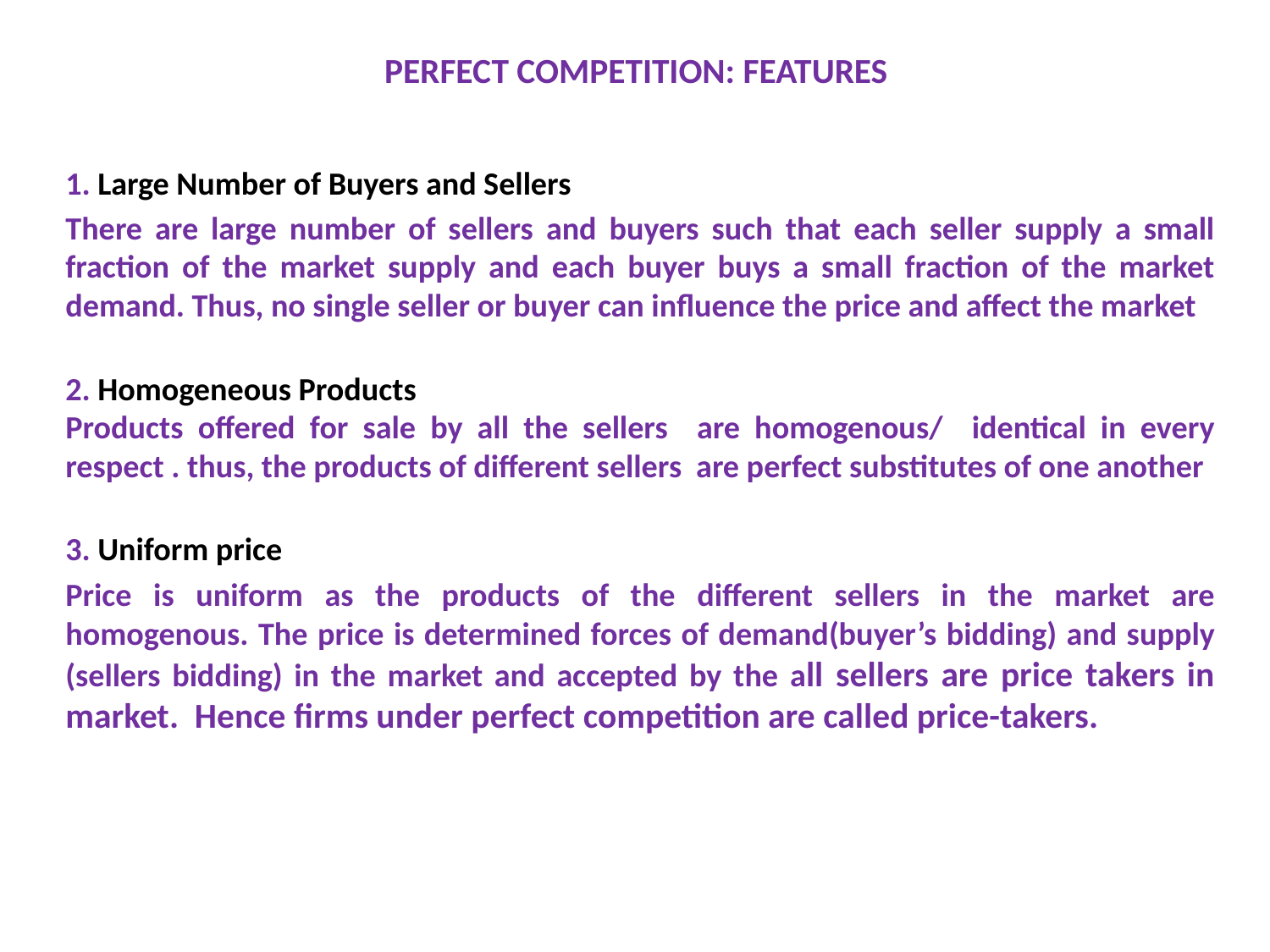

PERFECT COMPETITION: FEATURES

1. Large Number of Buyers and Sellers
There are large number of sellers and buyers such that each seller supply a small fraction of the market supply and each buyer buys a small fraction of the market demand. Thus, no single seller or buyer can influence the price and affect the market

2. Homogeneous Products
Products offered for sale by all the sellers  are homogenous/  identical in every respect . thus, the products of different sellers  are perfect substitutes of one another

3. Uniform price
Price is uniform as the products of the different sellers in the market are homogenous. The price is determined forces of demand(buyer’s bidding) and supply (sellers bidding) in the market and accepted by the all sellers are price takers in market.  Hence firms under perfect competition are called price-takers.